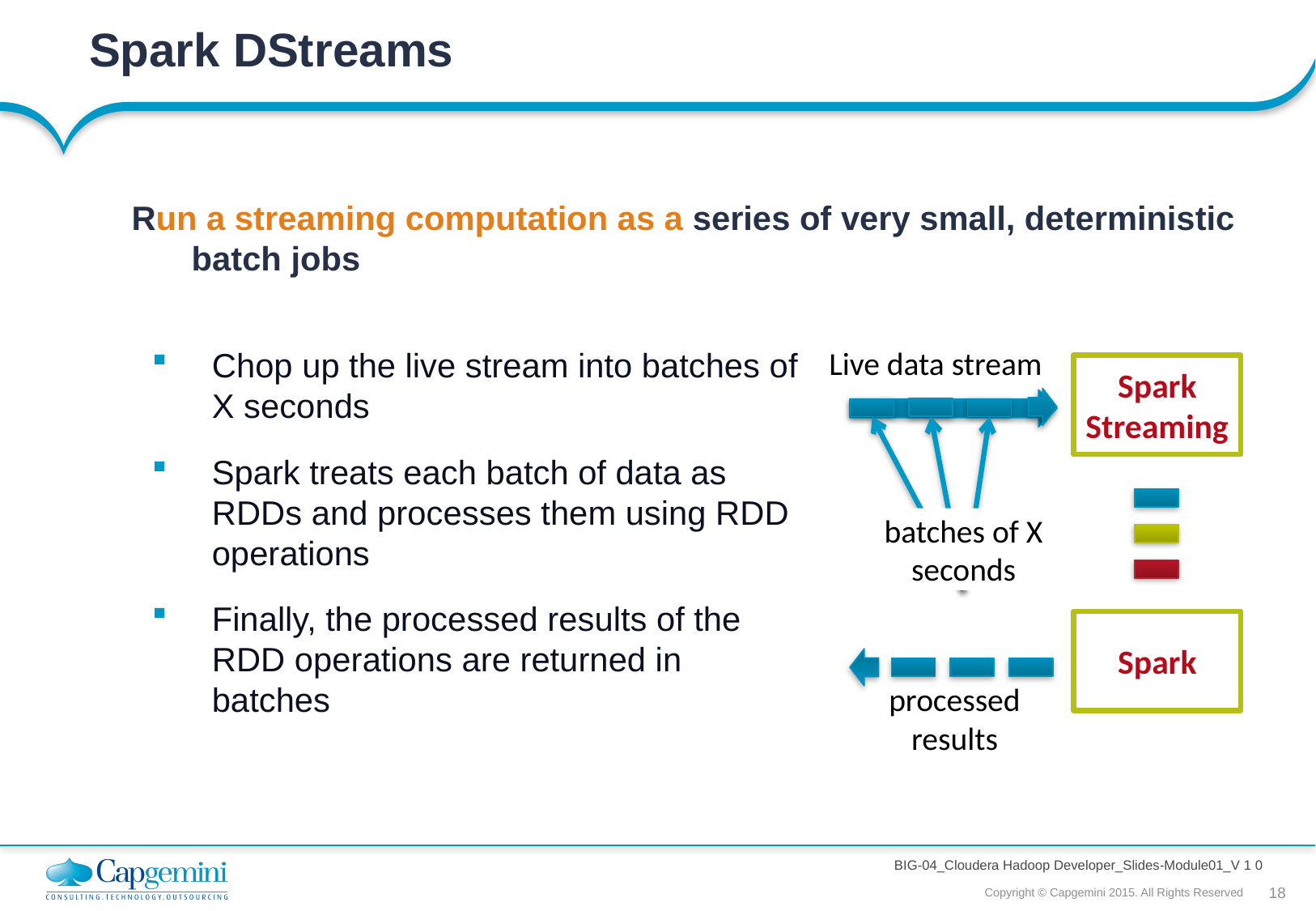

# Spark DStreams

Run a streaming computation as a series of very small, deterministic    batch jobs
Live data stream
Chop up the live stream into batches of X seconds
Spark treats each batch of data as RDDs and processes them using RDD operations
Finally, the processed results of the RDD operations are returned in batches
Spark
Streaming

batches of X seconds
Spark

processed results